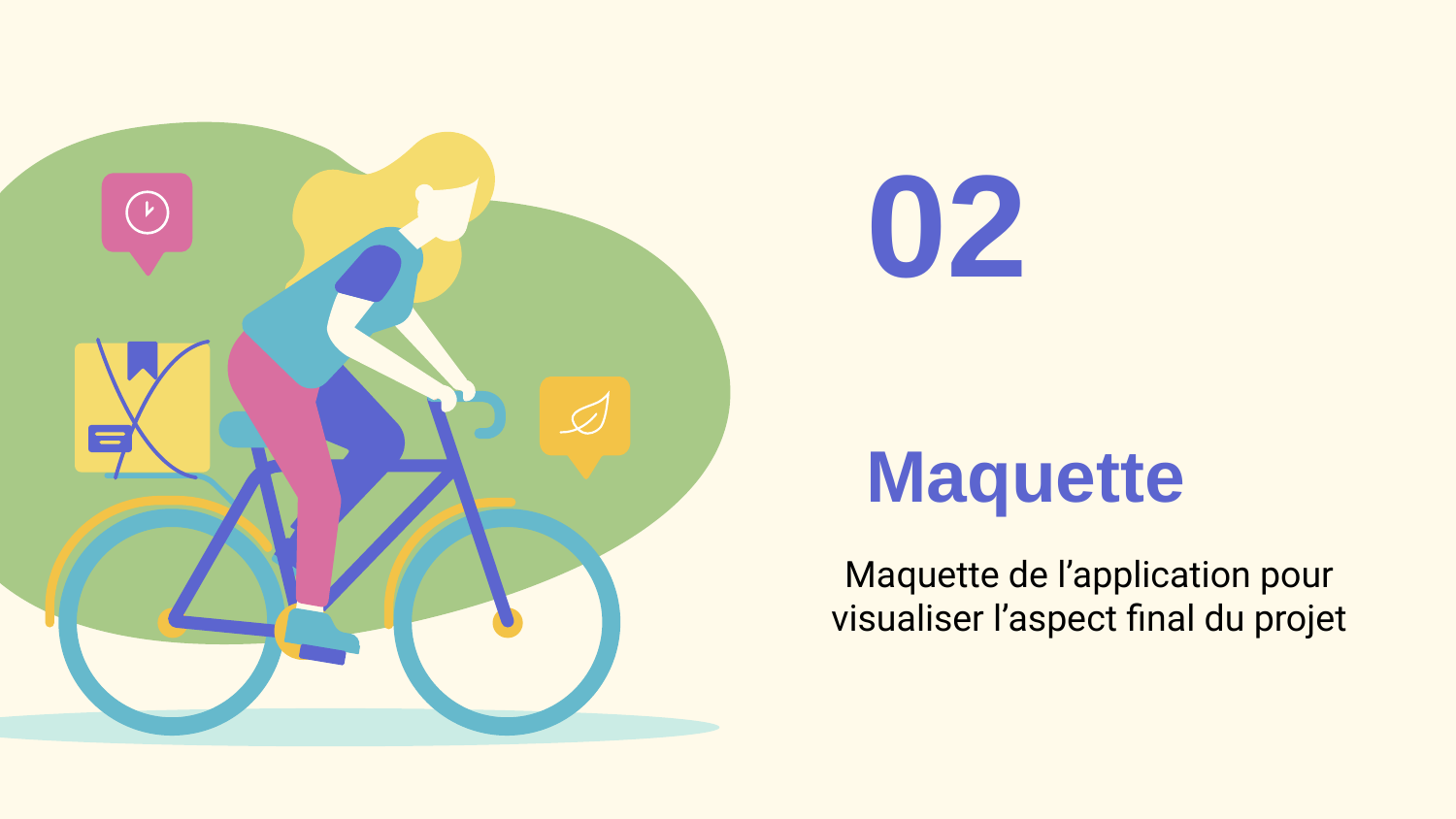

02
# Maquette
Maquette de l’application pour visualiser l’aspect final du projet